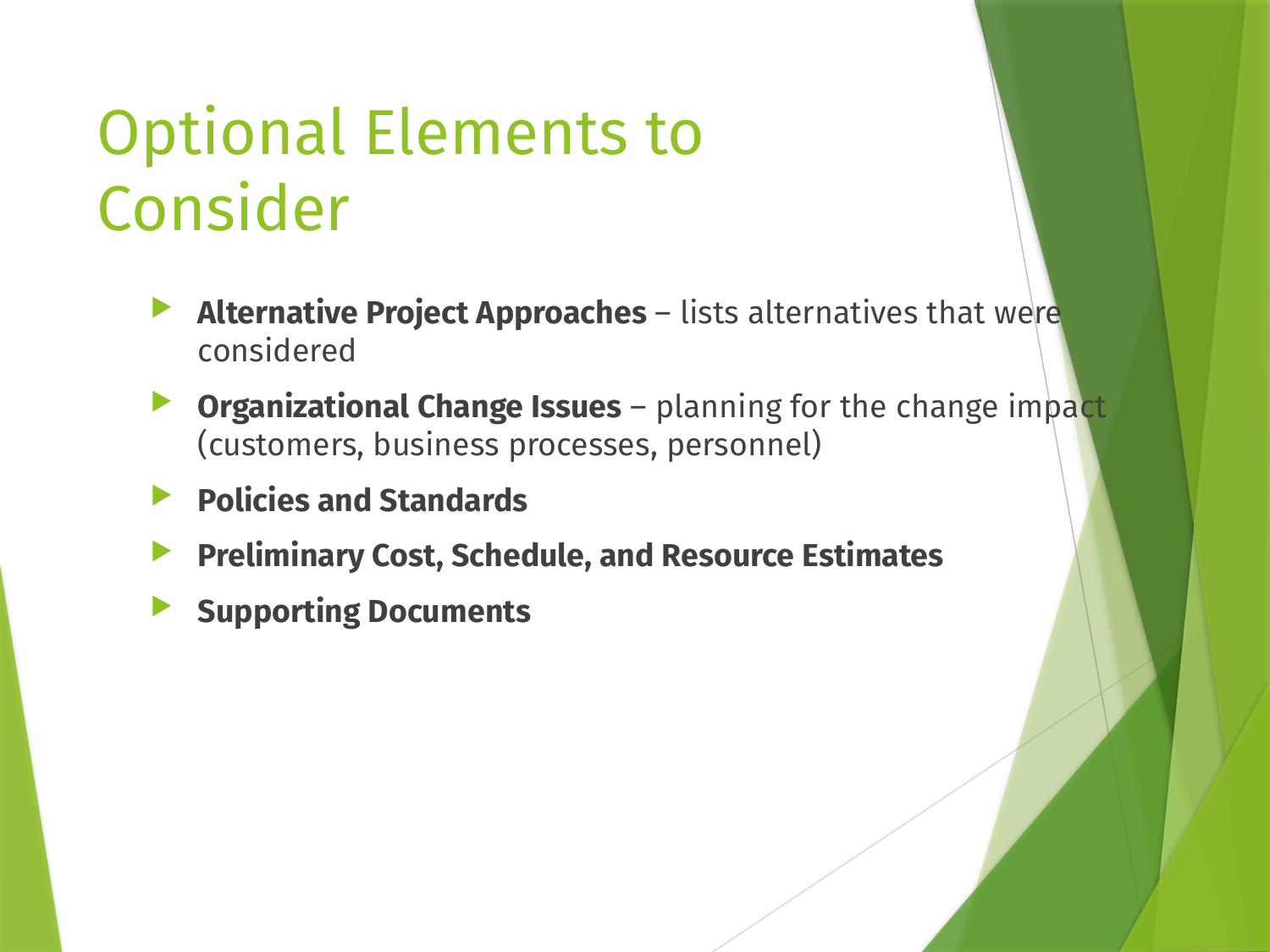

# Optional Elements to Consider
Alternative Project Approaches – lists alternatives that were considered
Organizational Change Issues – planning for the change impact (customers, business processes, personnel)
Policies and Standards
Preliminary Cost, Schedule, and Resource Estimates
Supporting Documents